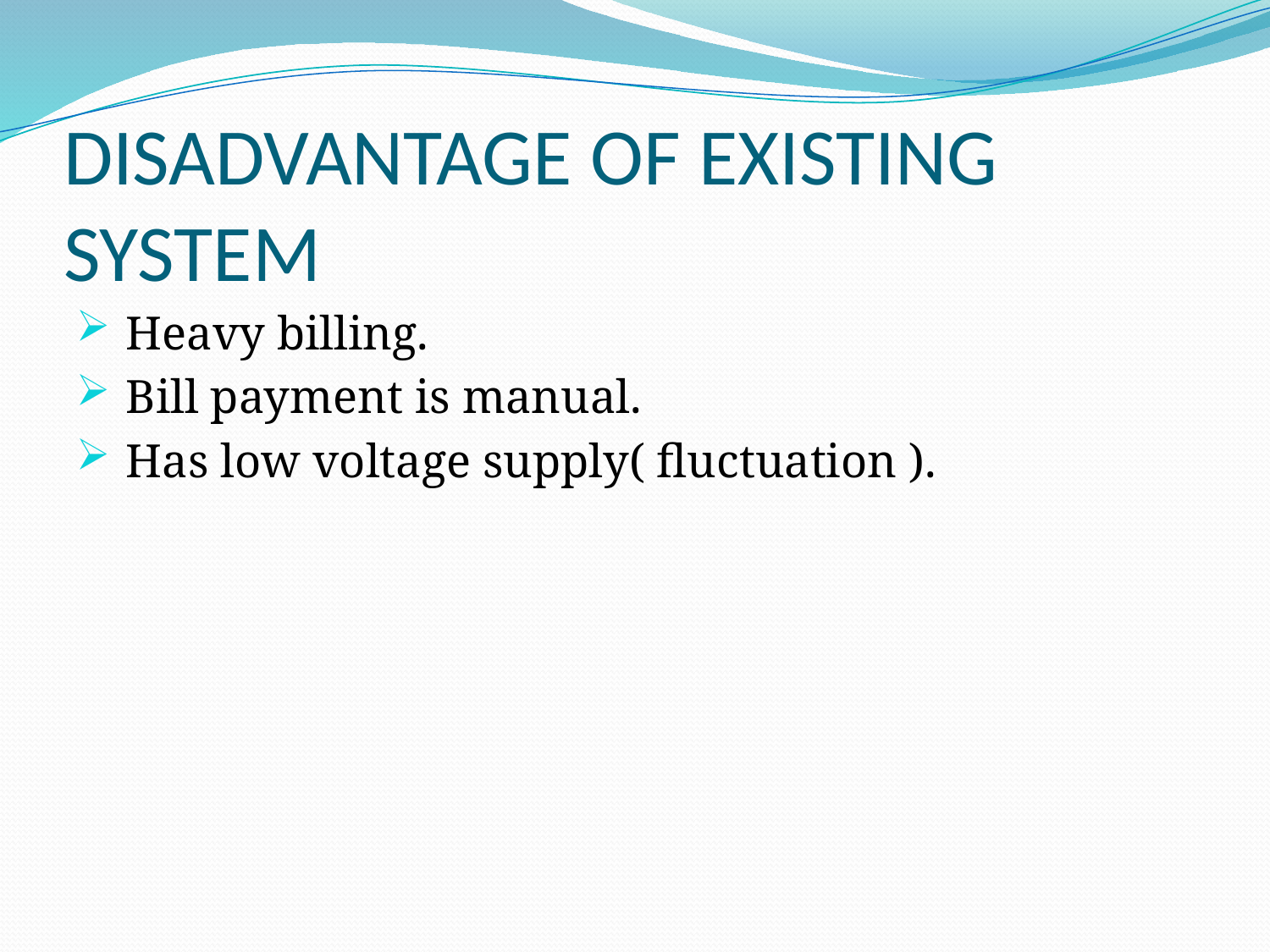

# DISADVANTAGE OF EXISTING SYSTEM
 Heavy billing.
 Bill payment is manual.
 Has low voltage supply( fluctuation ).